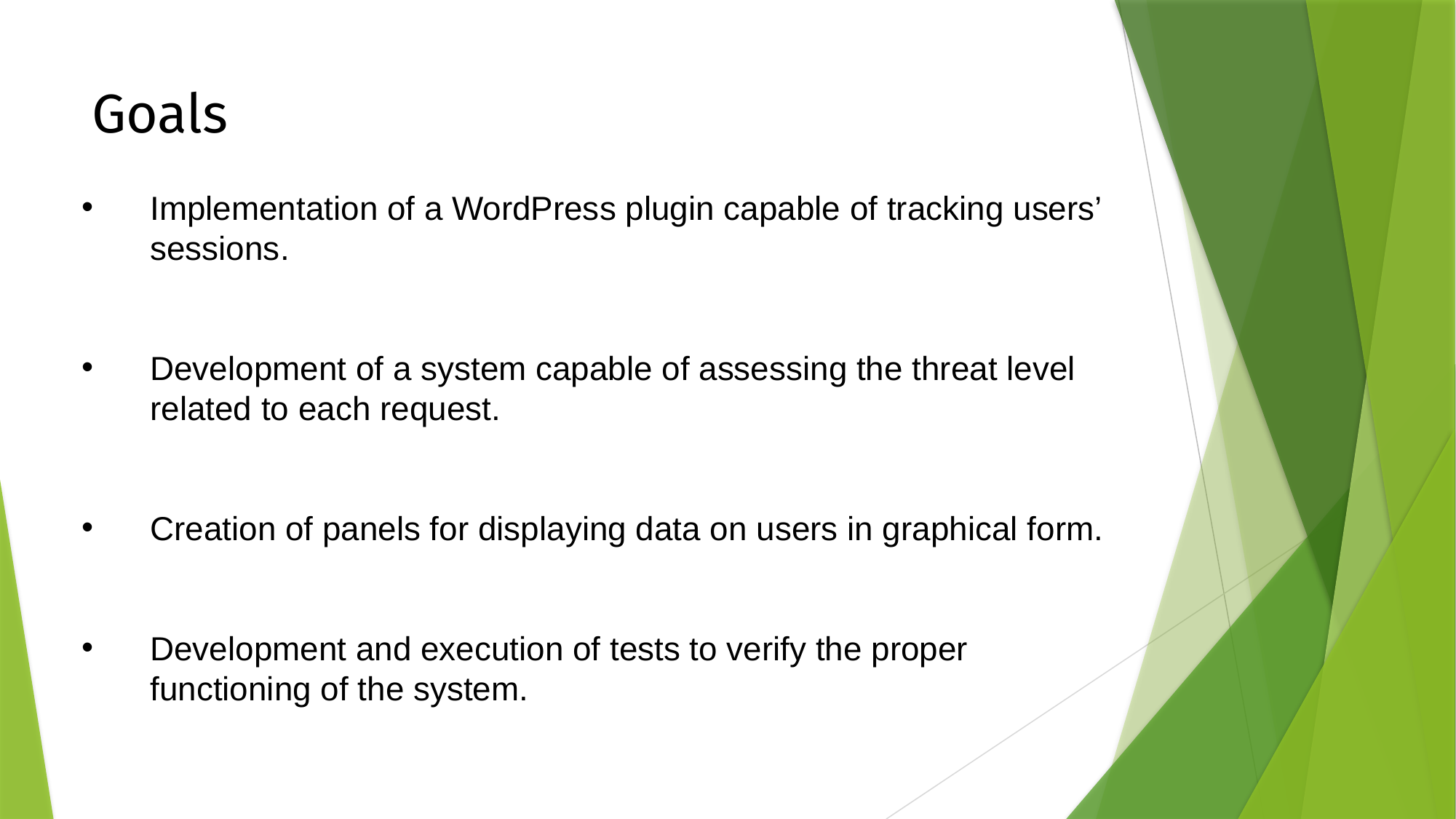

# Goals
Implementation of a WordPress plugin capable of tracking users’ sessions.

Development of a system capable of assessing the threat level related to each request.

Creation of panels for displaying data on users in graphical form.

Development and execution of tests to verify the proper functioning of the system.